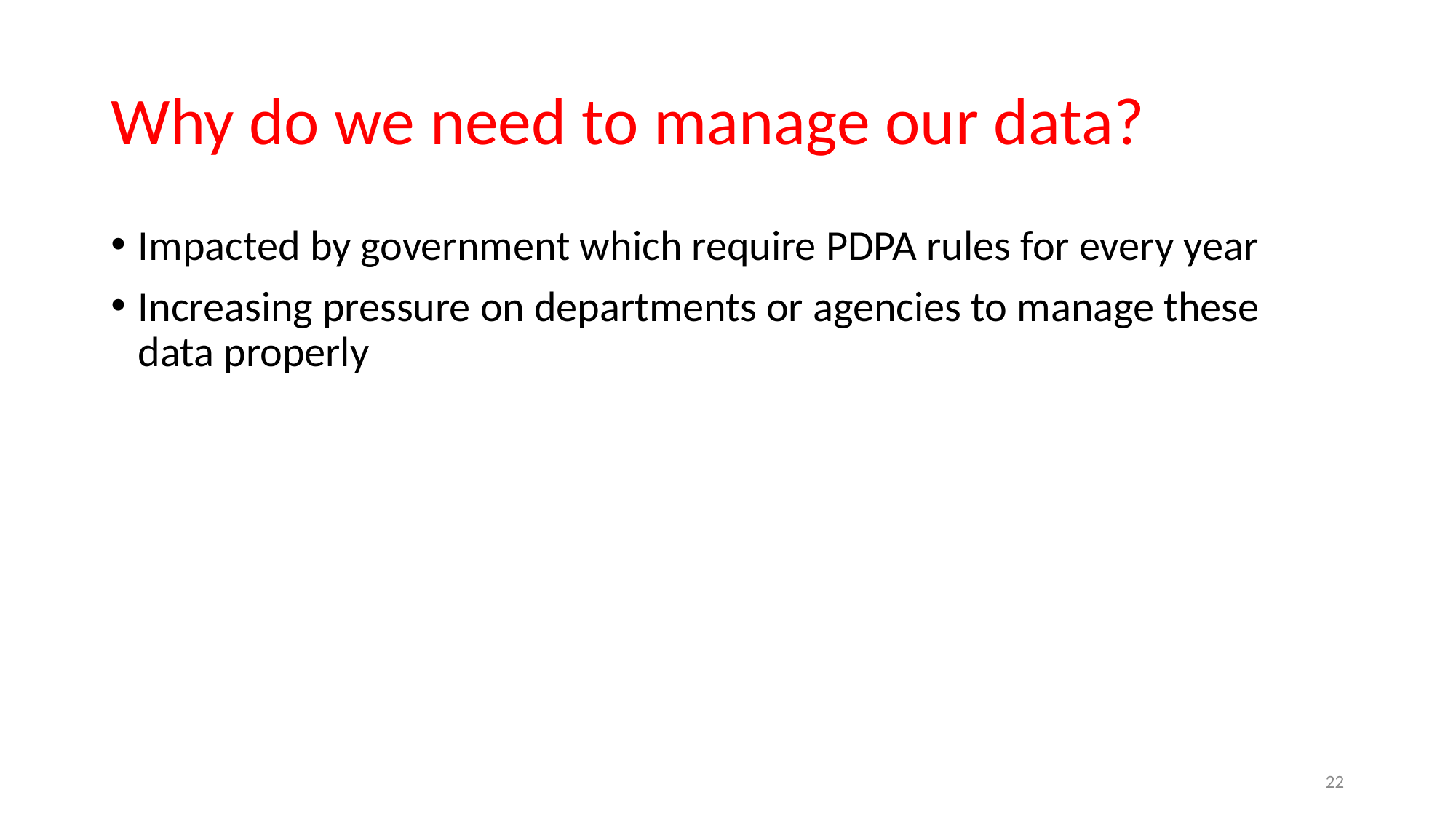

# Why do we need to manage our data?
Impacted by government which require PDPA rules for every year
Increasing pressure on departments or agencies to manage these data properly
22